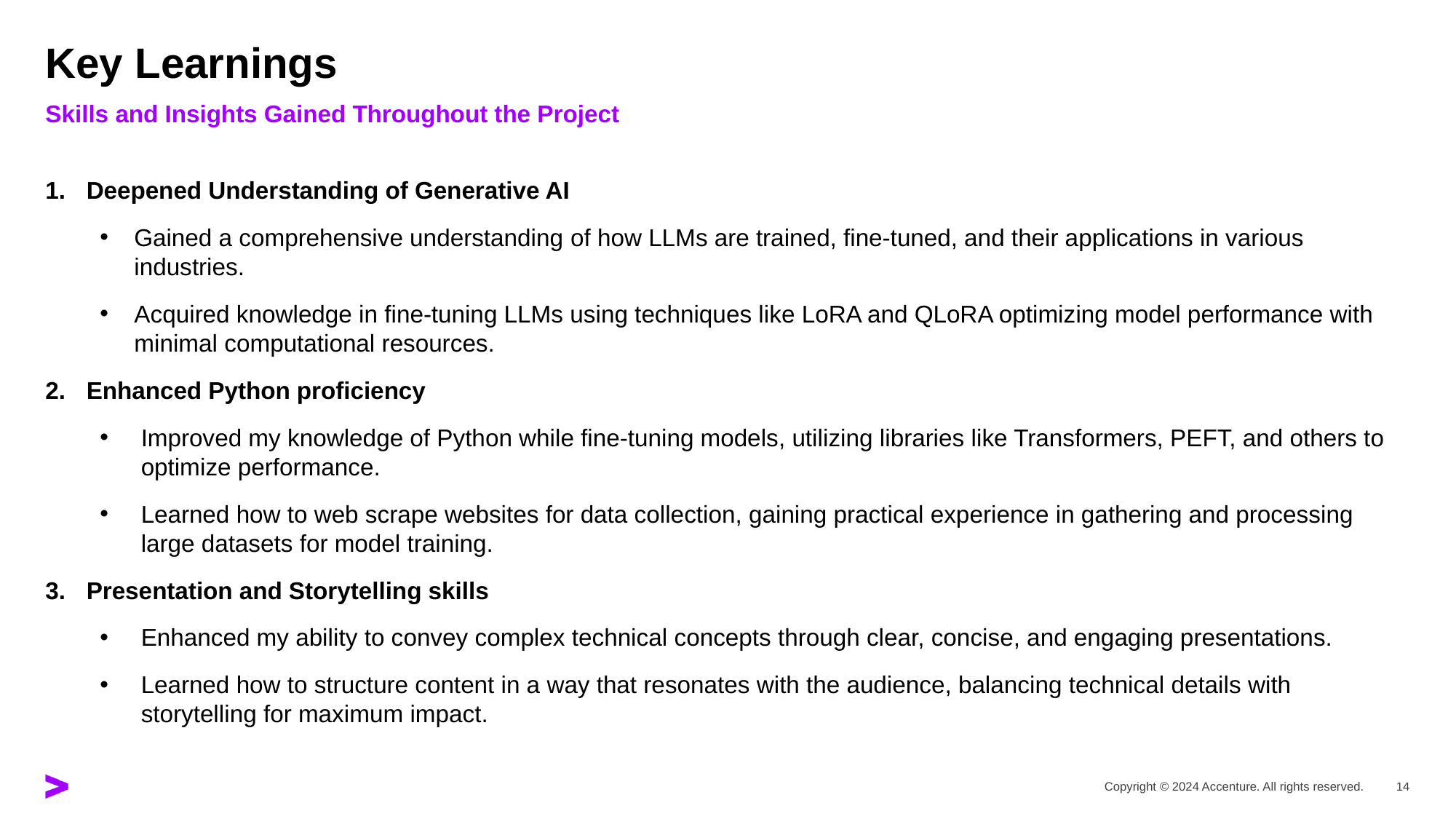

# Key Learnings
Skills and Insights Gained Throughout the Project
Deepened Understanding of Generative AI
Gained a comprehensive understanding of how LLMs are trained, fine-tuned, and their applications in various industries.
Acquired knowledge in fine-tuning LLMs using techniques like LoRA and QLoRA optimizing model performance with minimal computational resources.
Enhanced Python proficiency
Improved my knowledge of Python while fine-tuning models, utilizing libraries like Transformers, PEFT, and others to optimize performance.
Learned how to web scrape websites for data collection, gaining practical experience in gathering and processing large datasets for model training.
Presentation and Storytelling skills
Enhanced my ability to convey complex technical concepts through clear, concise, and engaging presentations.
Learned how to structure content in a way that resonates with the audience, balancing technical details with storytelling for maximum impact.